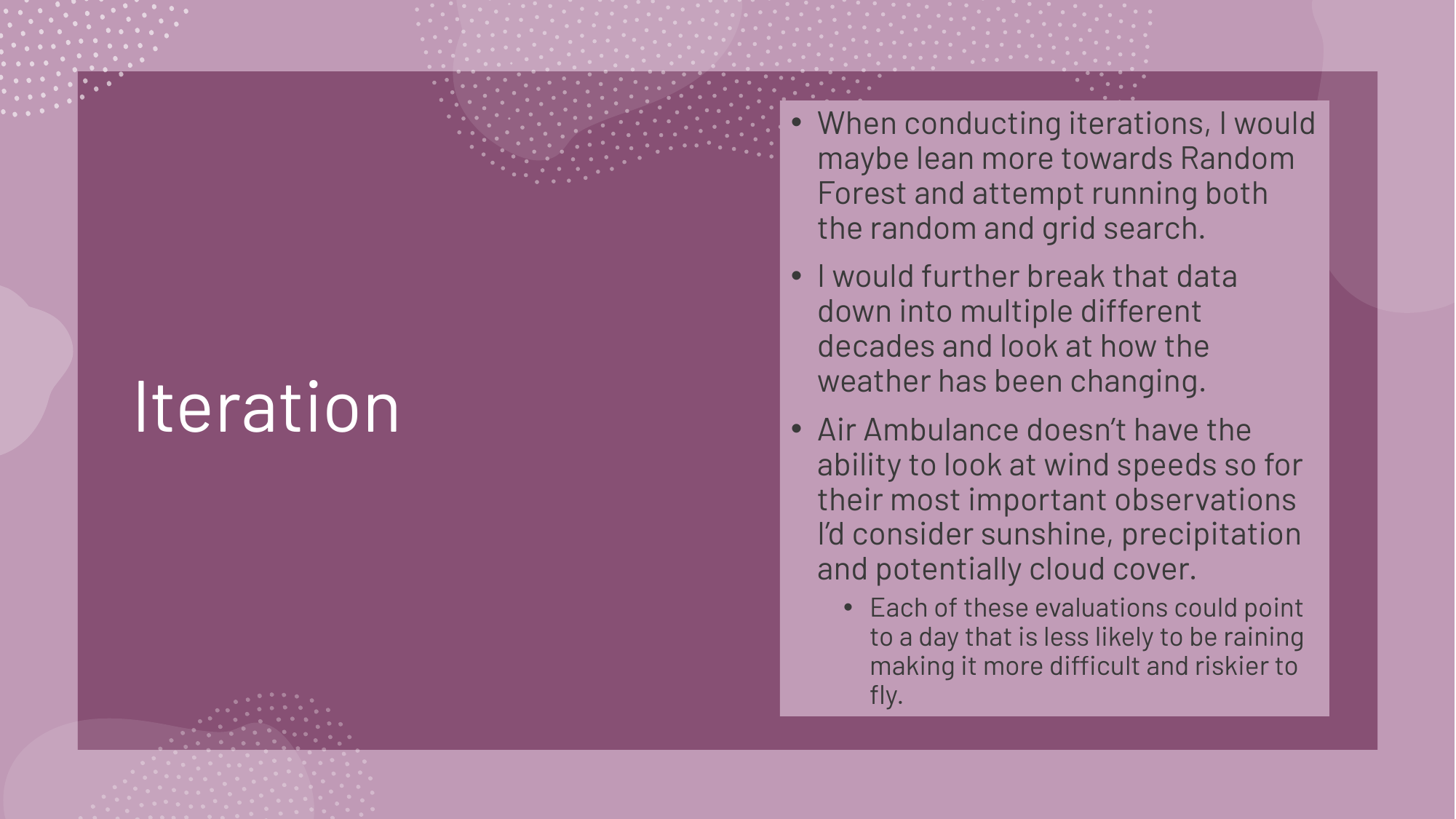

# Iteration
When conducting iterations, I would maybe lean more towards Random Forest and attempt running both the random and grid search.
I would further break that data down into multiple different decades and look at how the weather has been changing.
Air Ambulance doesn’t have the ability to look at wind speeds so for their most important observations I’d consider sunshine, precipitation and potentially cloud cover.
Each of these evaluations could point to a day that is less likely to be raining making it more difficult and riskier to fly.